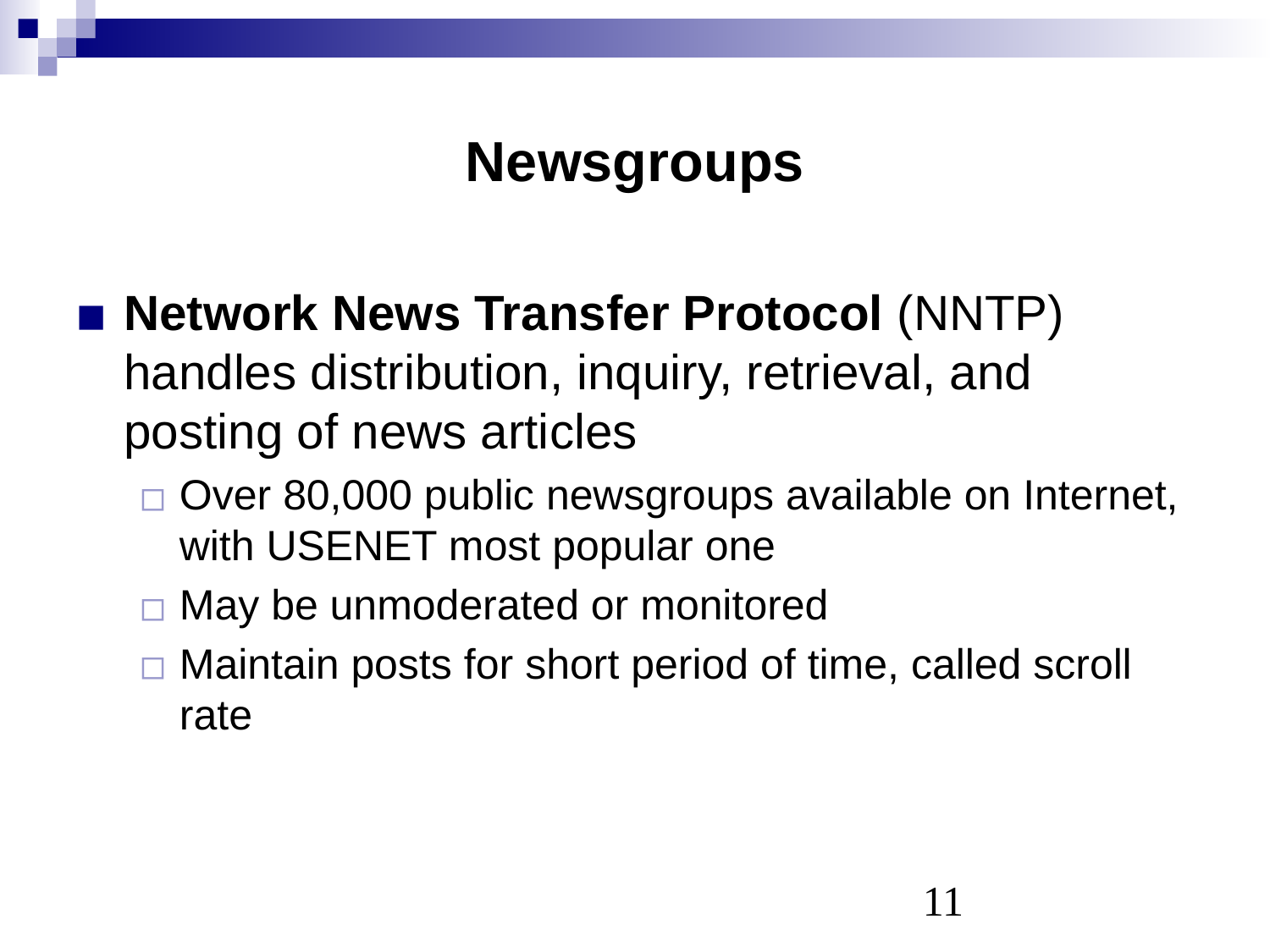

# Newsgroups
Network News Transfer Protocol (NNTP) handles distribution, inquiry, retrieval, and posting of news articles
Over 80,000 public newsgroups available on Internet, with USENET most popular one
May be unmoderated or monitored
Maintain posts for short period of time, called scroll rate

11